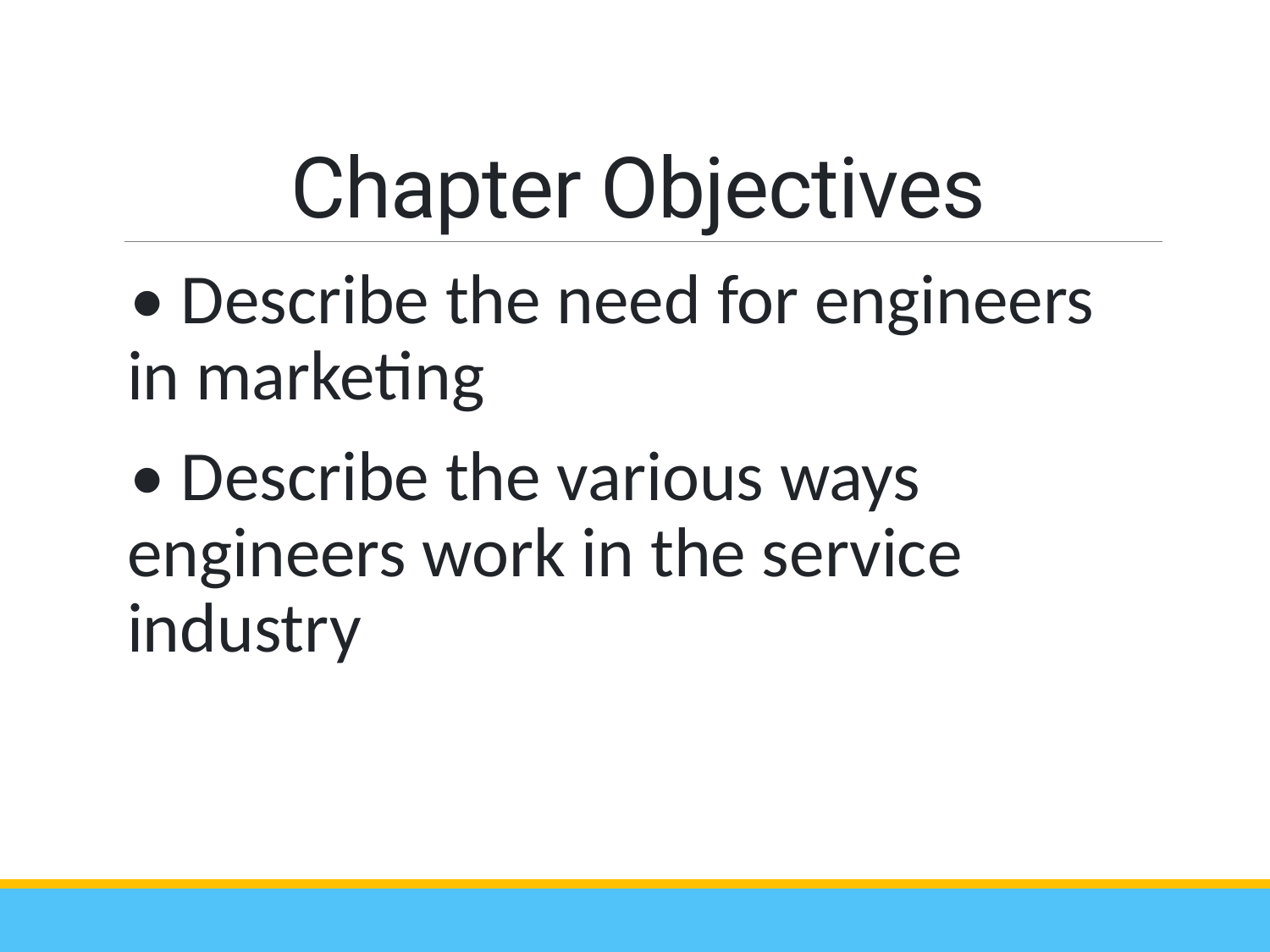

# Chapter Objectives
• Describe the need for engineers in marketing
• Describe the various ways engineers work in the service industry